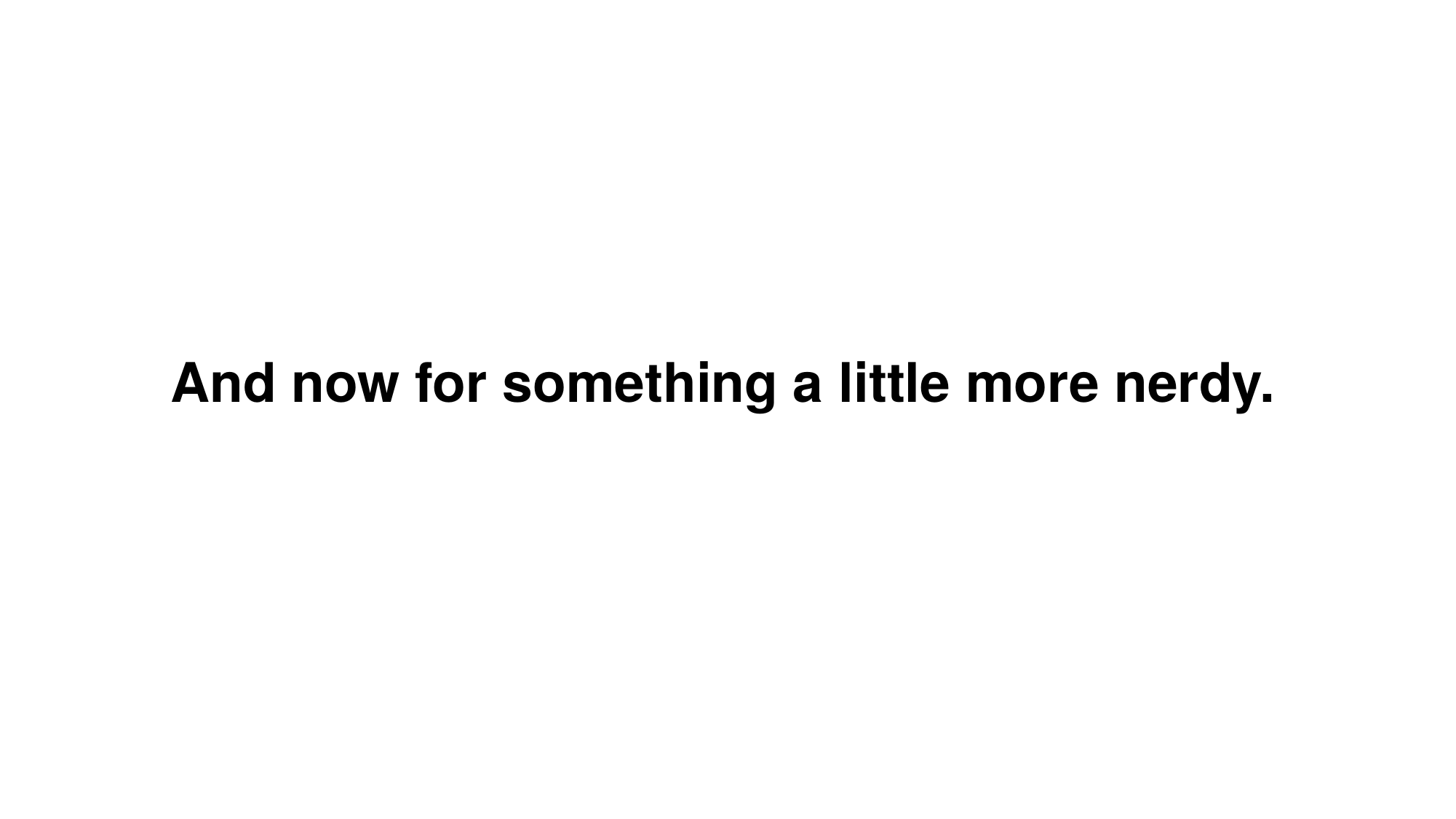

And now for something a little more nerdy.